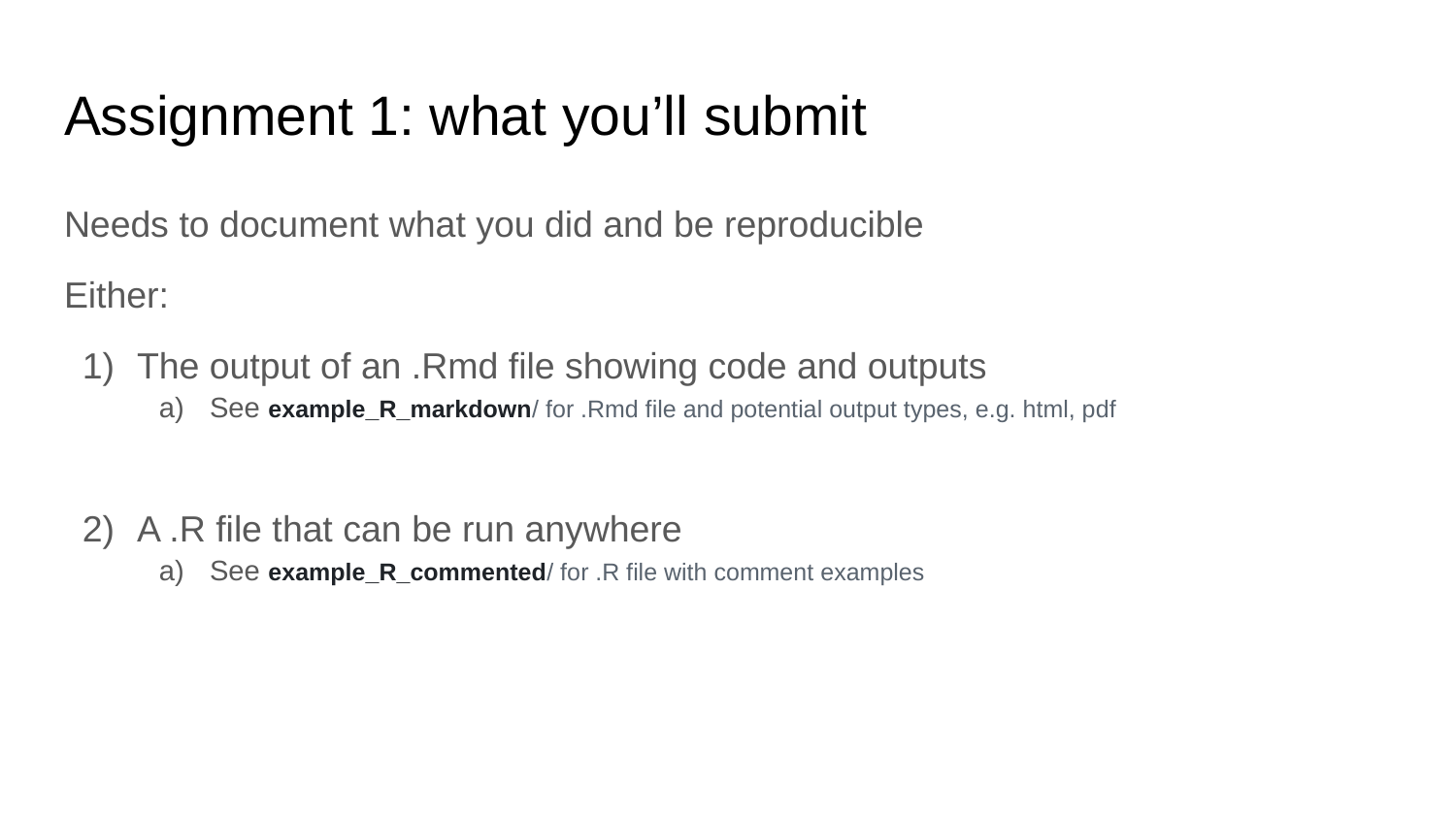

# Assignment 1: what you’ll submit
Needs to document what you did and be reproducible
Either:
The output of an .Rmd file showing code and outputs
See example_R_markdown/ for .Rmd file and potential output types, e.g. html, pdf

A .R file that can be run anywhere
See example_R_commented/ for .R file with comment examples